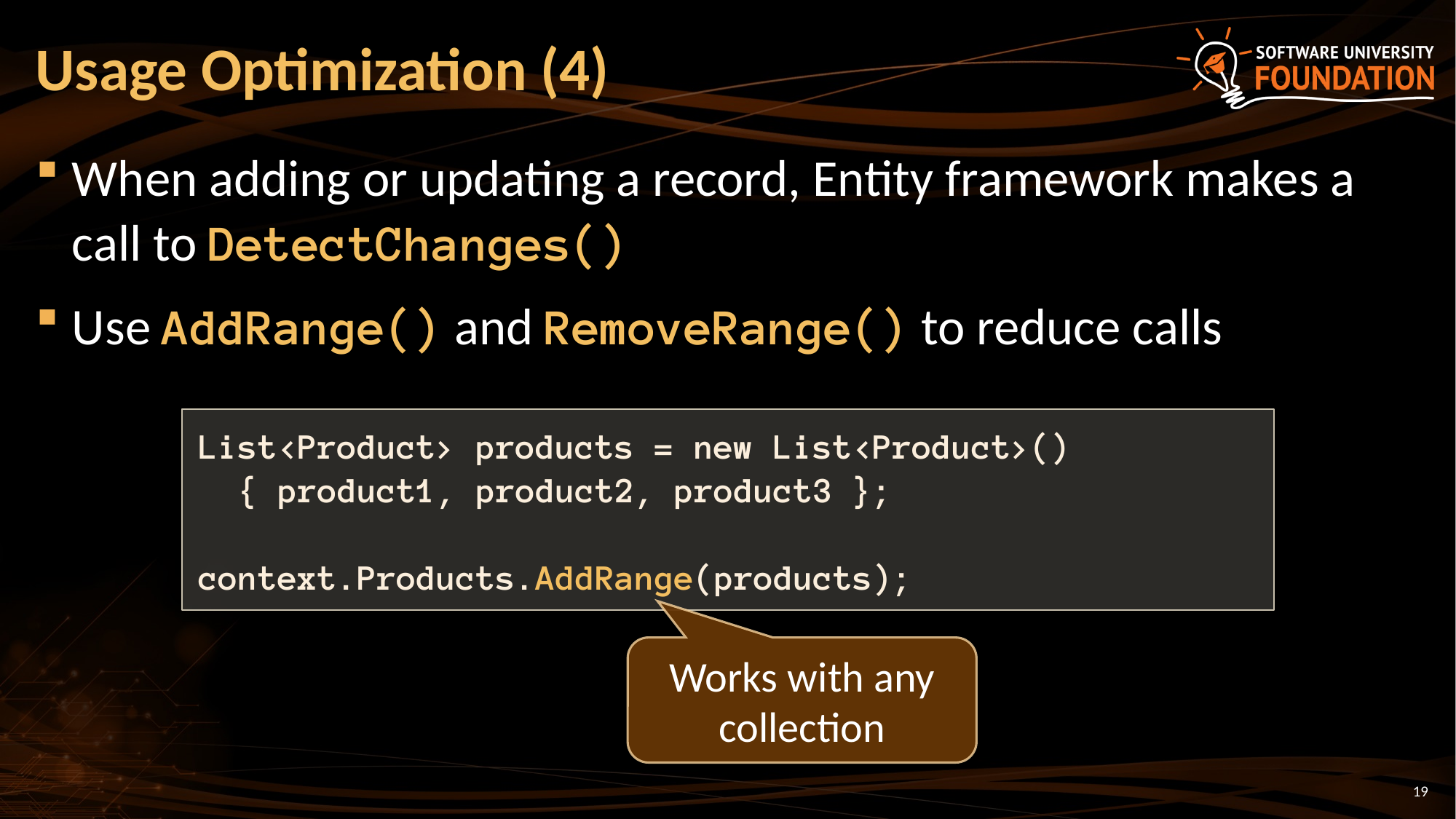

# Usage Optimization (4)
When adding or updating a record, Entity framework makes a call to DetectChanges()
Use AddRange() and RemoveRange() to reduce calls
List<Product> products = new List<Product>()
  { product1, product2, product3 };

context.Products.AddRange(products);
Works with any collection
19